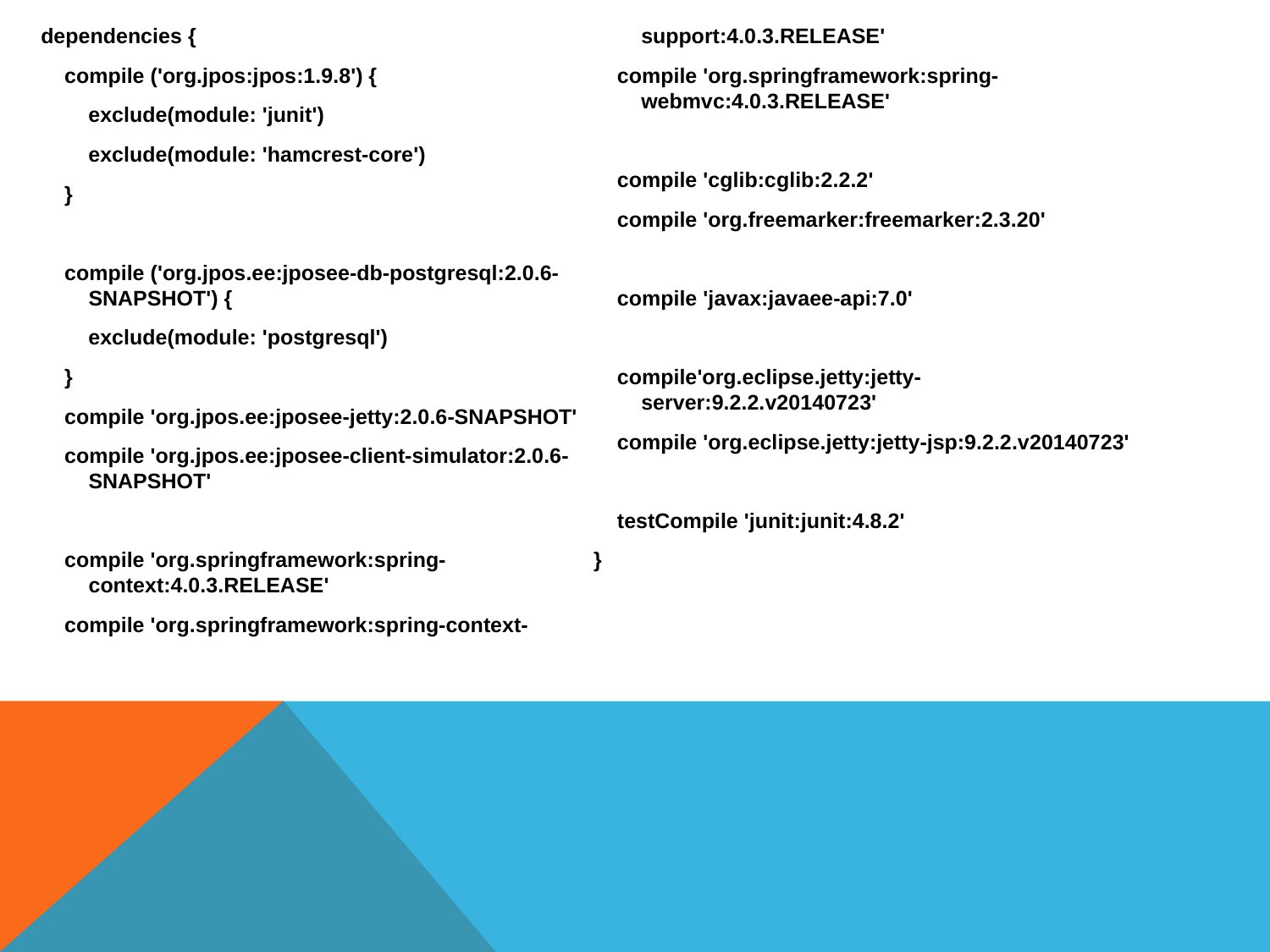

dependencies {
    compile ('org.jpos:jpos:1.9.8') {
        exclude(module: 'junit')
        exclude(module: 'hamcrest-core')
    }

    compile ('org.jpos.ee:jposee-db-postgresql:2.0.6-SNAPSHOT') {
        exclude(module: 'postgresql')
    }
    compile 'org.jpos.ee:jposee-jetty:2.0.6-SNAPSHOT'
    compile 'org.jpos.ee:jposee-client-simulator:2.0.6-SNAPSHOT'

    compile 'org.springframework:spring-context:4.0.3.RELEASE'
    compile 'org.springframework:spring-context-support:4.0.3.RELEASE'
    compile 'org.springframework:spring-webmvc:4.0.3.RELEASE'

    compile 'cglib:cglib:2.2.2'
    compile 'org.freemarker:freemarker:2.3.20'

    compile 'javax:javaee-api:7.0'

    compile'org.eclipse.jetty:jetty-server:9.2.2.v20140723'
    compile 'org.eclipse.jetty:jetty-jsp:9.2.2.v20140723'

    testCompile 'junit:junit:4.8.2'
}